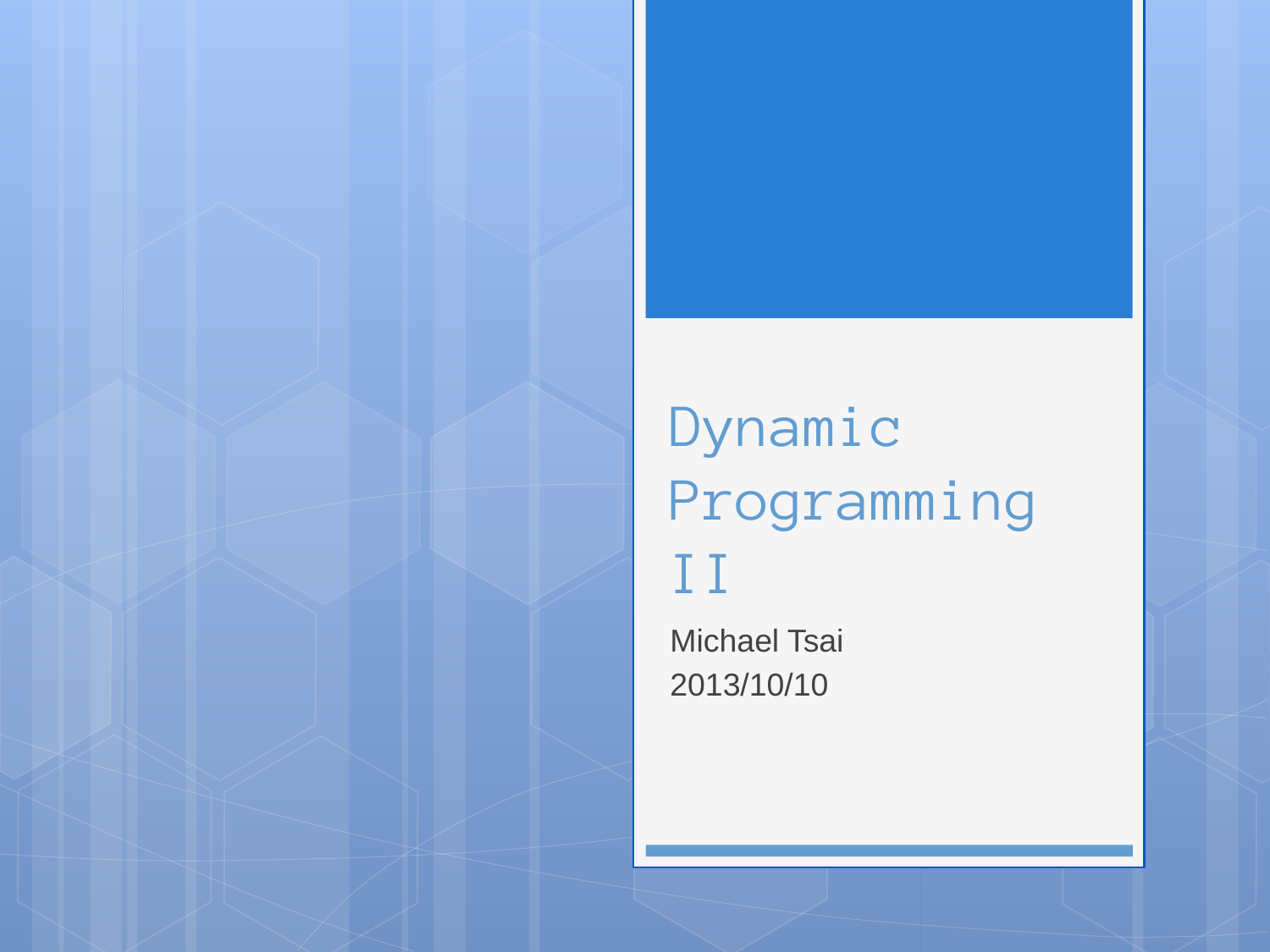

# Dynamic Programming II
Michael Tsai
2013/10/10